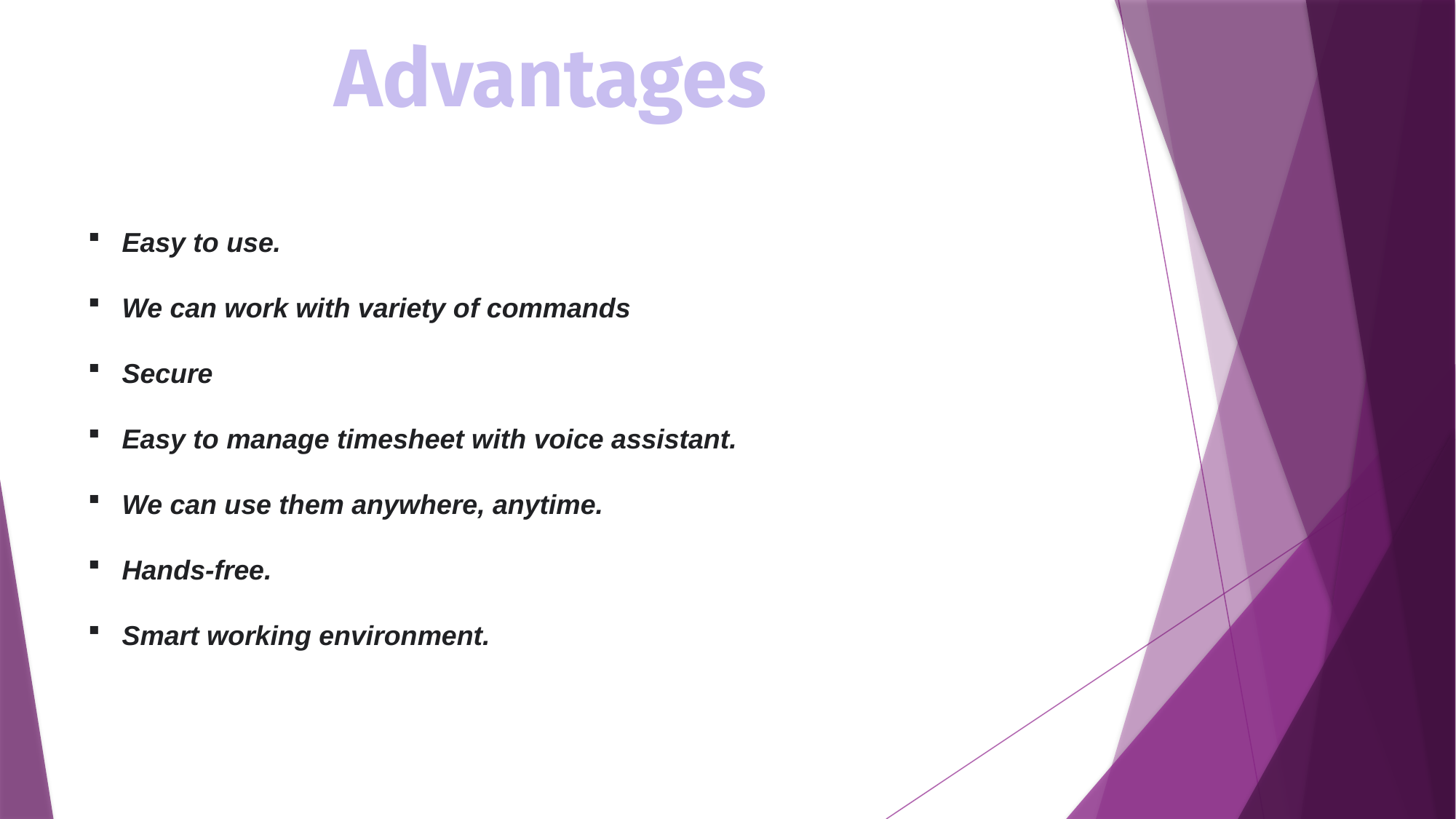

Advantages
Easy to use.
We can work with variety of commands
Secure
Easy to manage timesheet with voice assistant.
We can use them anywhere, anytime.
Hands-free.
Smart working environment.